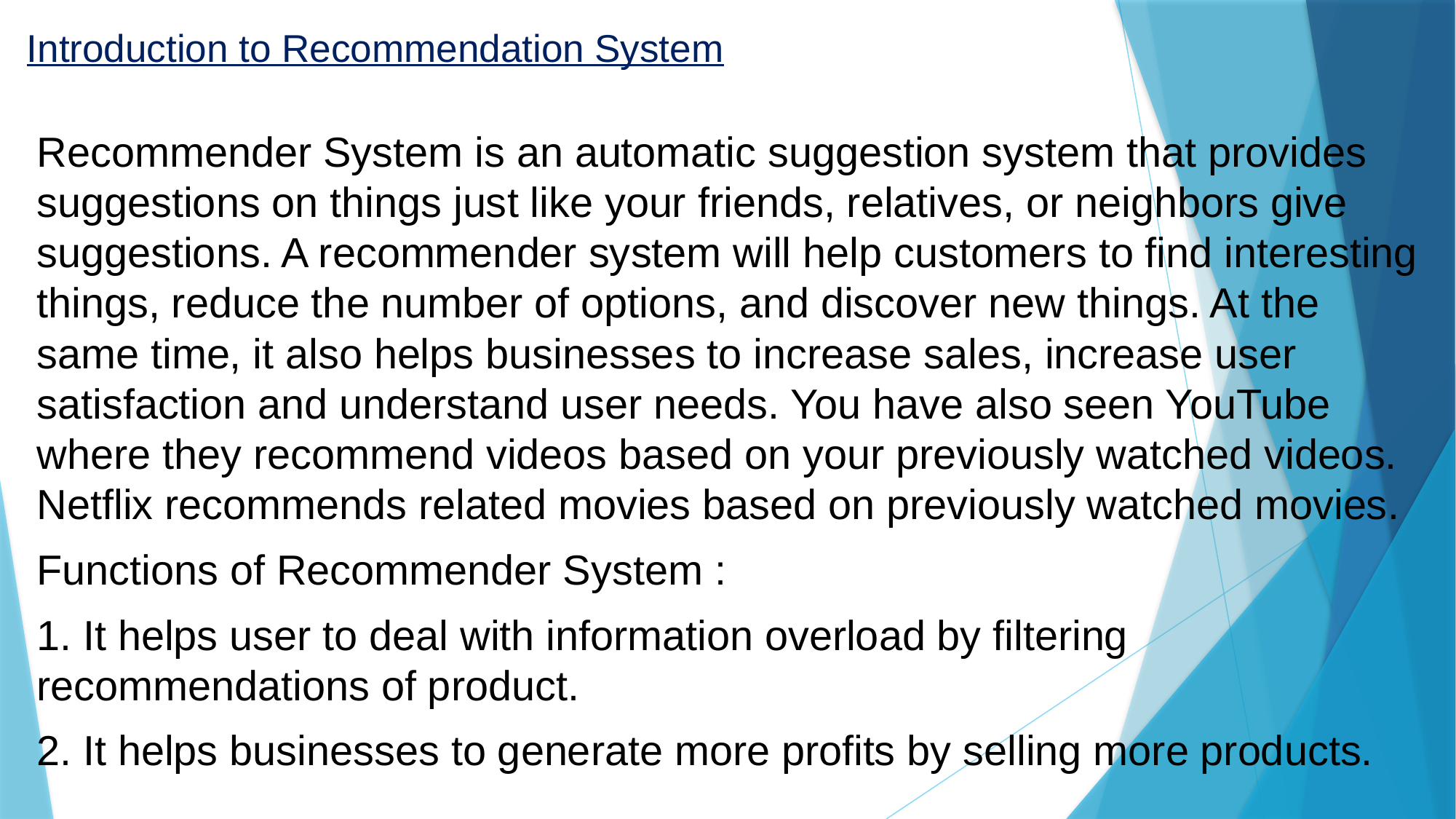

# Introduction to Recommendation System
Recommender System is an automatic suggestion system that provides suggestions on things just like your friends, relatives, or neighbors give suggestions. A recommender system will help customers to find interesting things, reduce the number of options, and discover new things. At the same time, it also helps businesses to increase sales, increase user satisfaction and understand user needs. You have also seen YouTube where they recommend videos based on your previously watched videos. Netflix recommends related movies based on previously watched movies.
Functions of Recommender System :
1. It helps user to deal with information overload by filtering recommendations of product.
2. It helps businesses to generate more profits by selling more products.